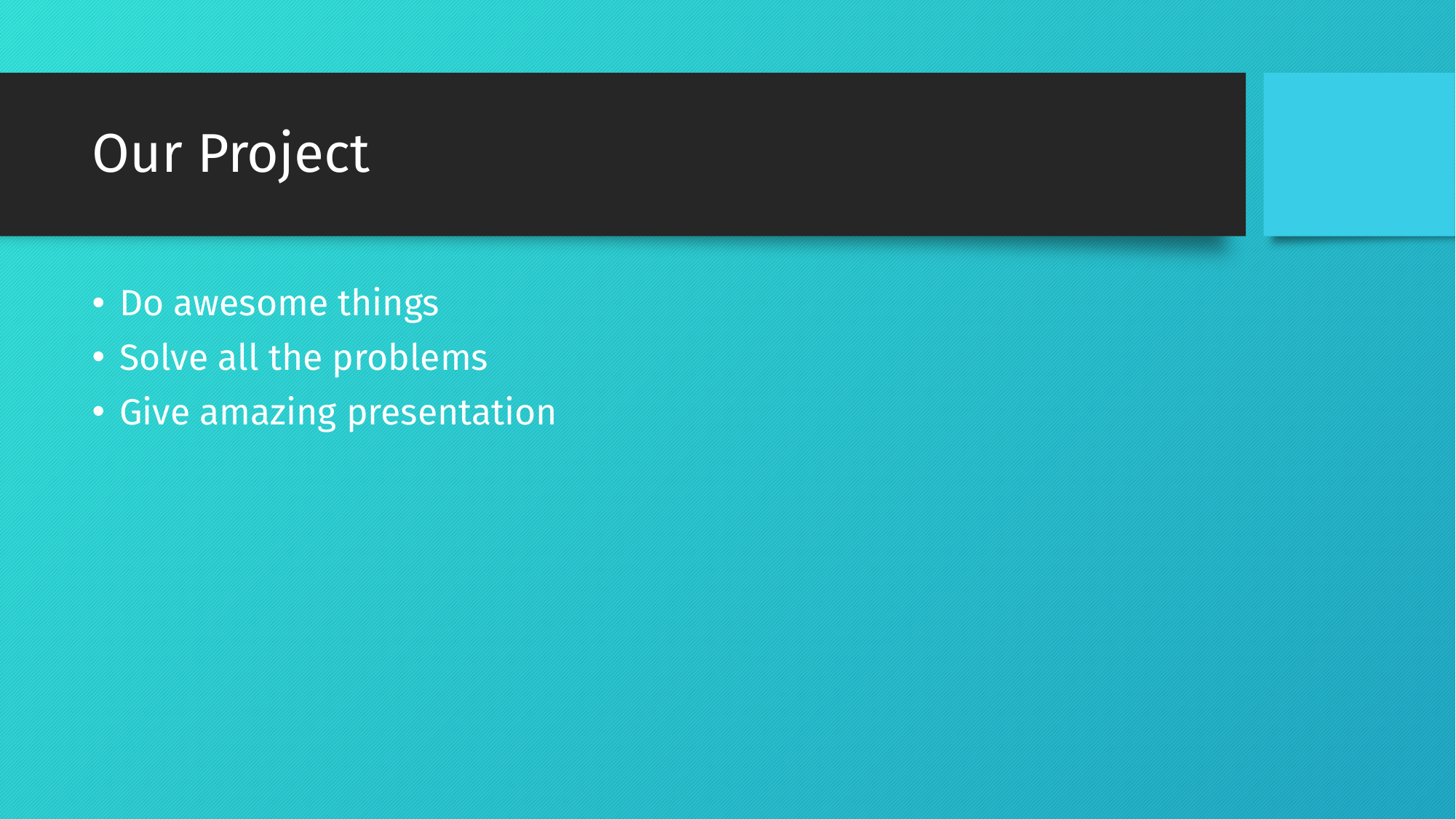

# Our Project
Do awesome things
Solve all the problems
Give amazing presentation